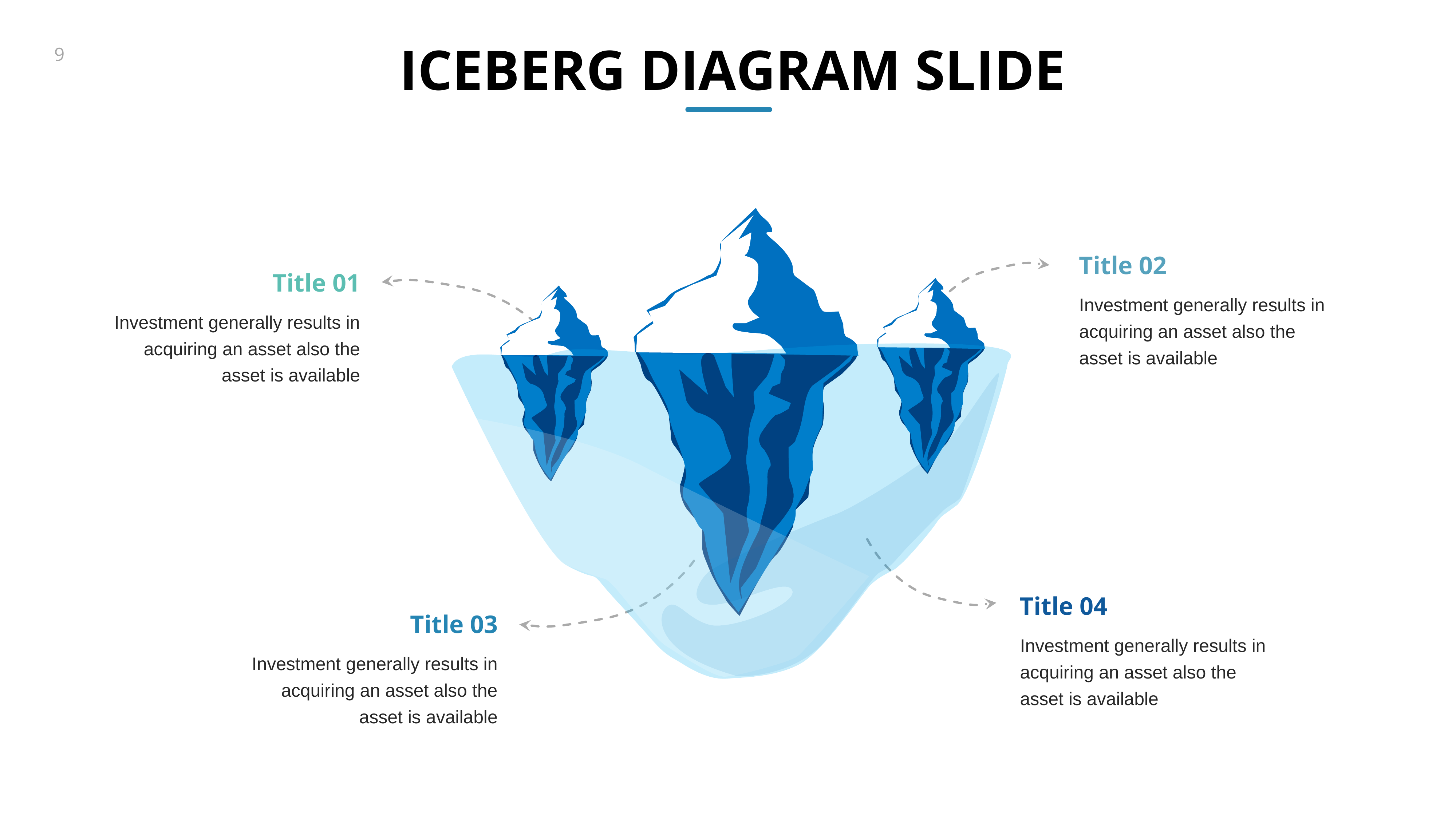

ICEBERG DIAGRAM SLIDE

Title 02

Title 01

Investment generally results in acquiring an asset also the asset is available

Investment generally results in acquiring an asset also the asset is available

Title 04
Title 03
Investment generally results in acquiring an asset also the asset is available
Investment generally results in acquiring an asset also the asset is available